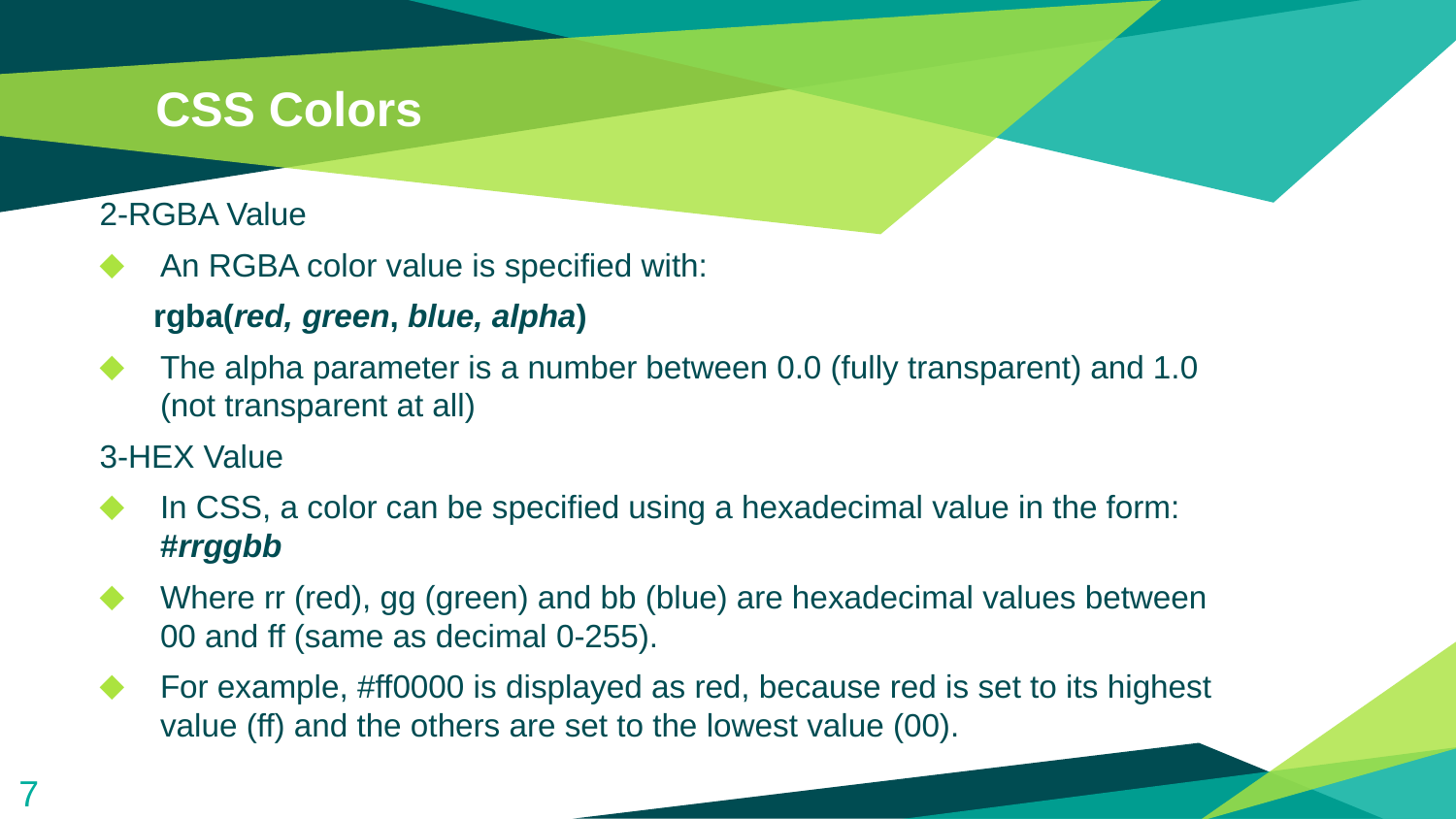

# CSS Colors
2-RGBA Value
An RGBA color value is specified with:
      rgba(red, green, blue, alpha)
The alpha parameter is a number between 0.0 (fully transparent) and 1.0 (not transparent at all)
3-HEX Value
In CSS, a color can be specified using a hexadecimal value in the form:  #rrggbb
Where rr (red), gg (green) and bb (blue) are hexadecimal values between 00 and ff (same as decimal 0-255).
For example, #ff0000 is displayed as red, because red is set to its highest value (ff) and the others are set to the lowest value (00).

7